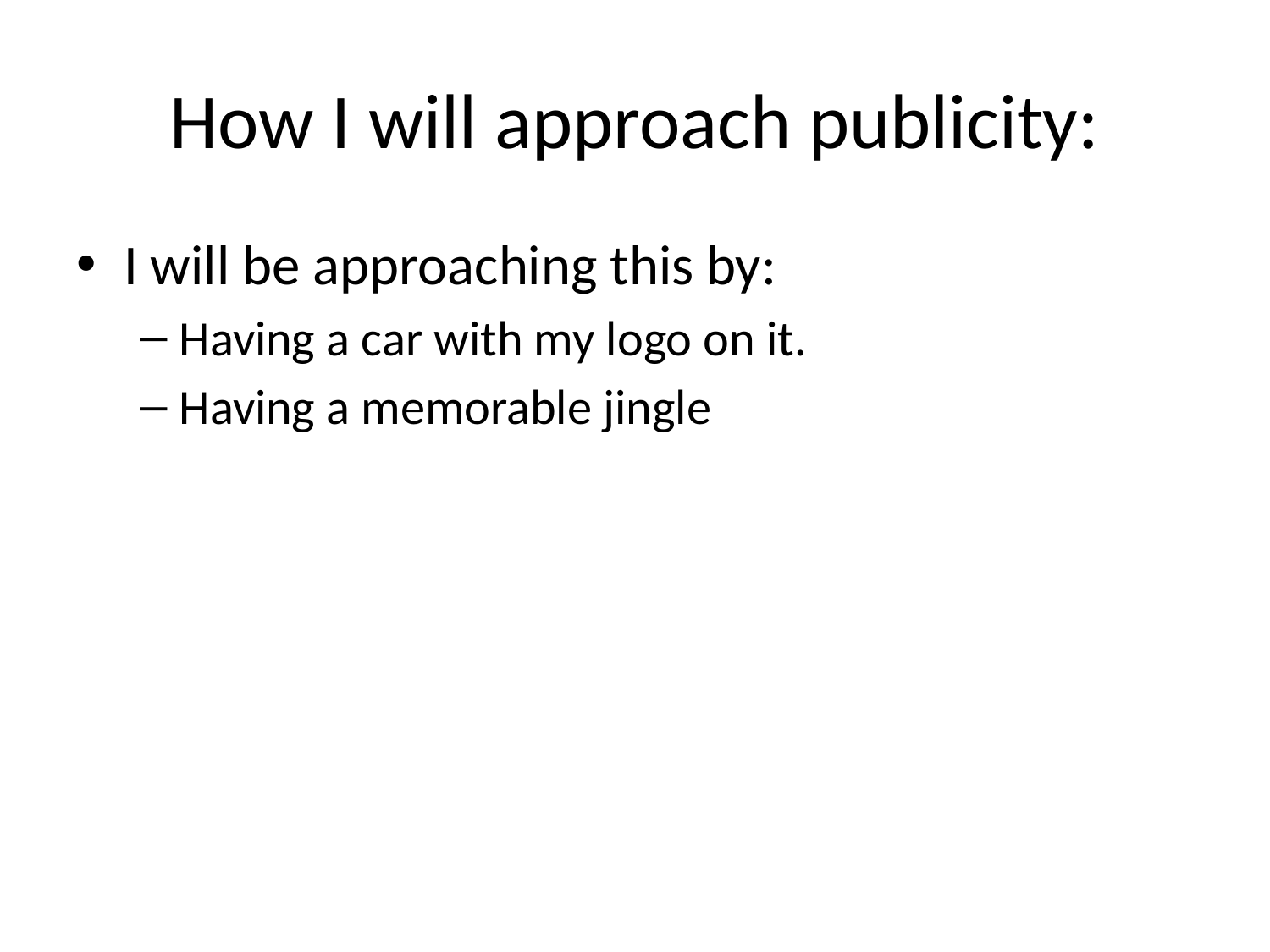

# How I will approach publicity:
I will be approaching this by:
Having a car with my logo on it.
Having a memorable jingle